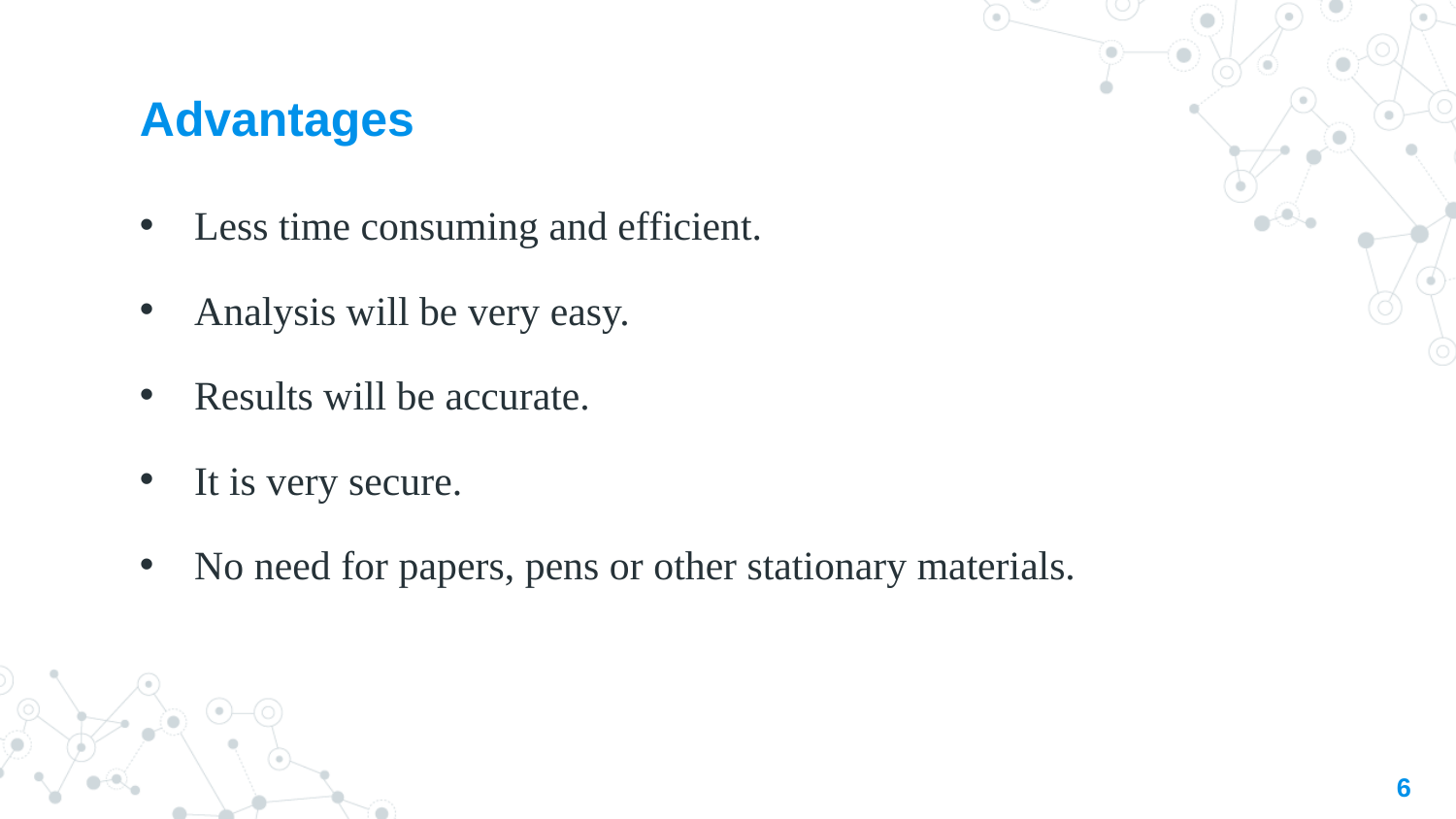

# Advantages
Less time consuming and efficient.
Analysis will be very easy.
Results will be accurate.
It is very secure.
No need for papers, pens or other stationary materials.
6